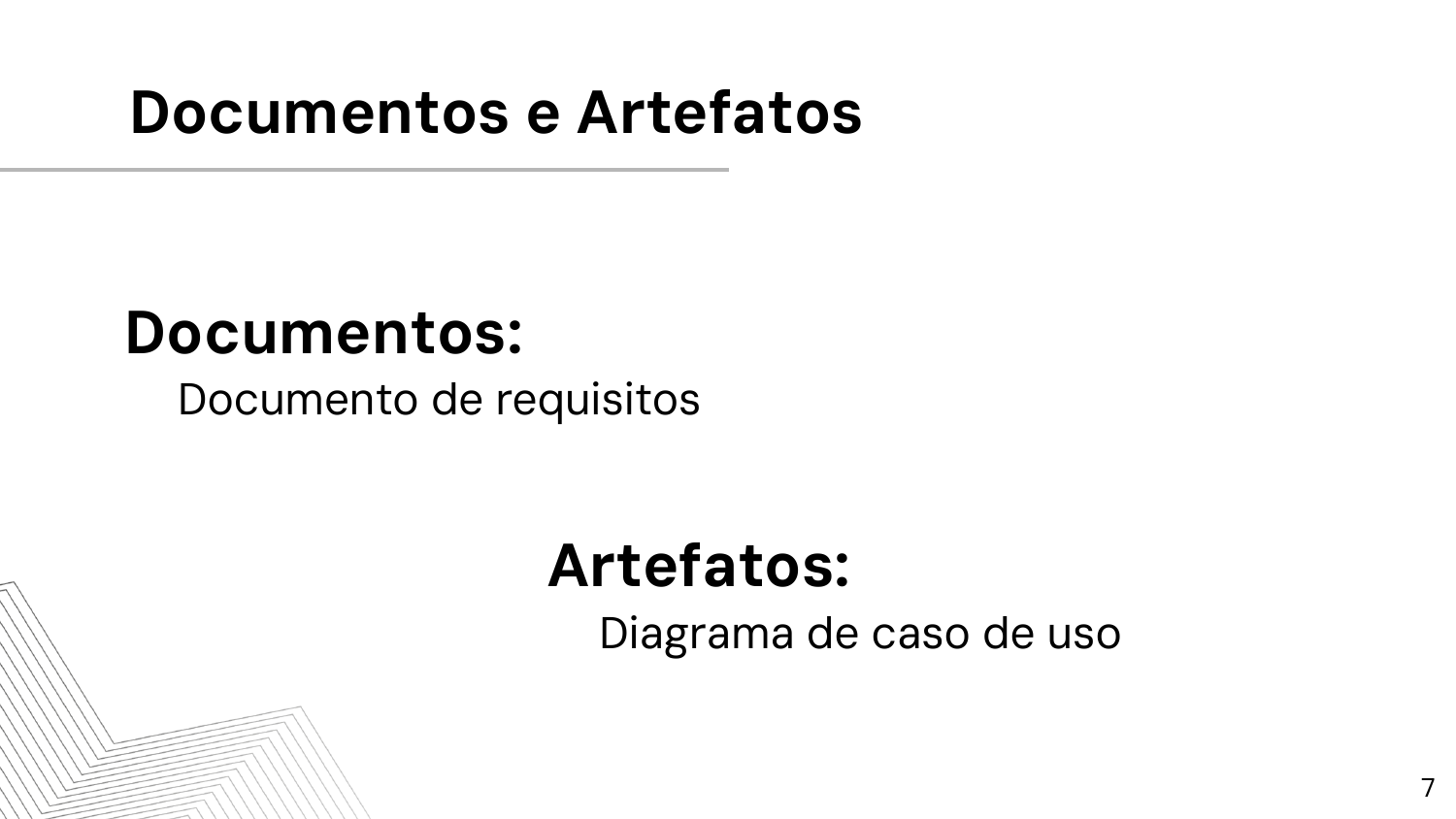

Documentos e Artefatos
Documentos:
Documento de requisitos
Artefatos:
Diagrama de caso de uso
7